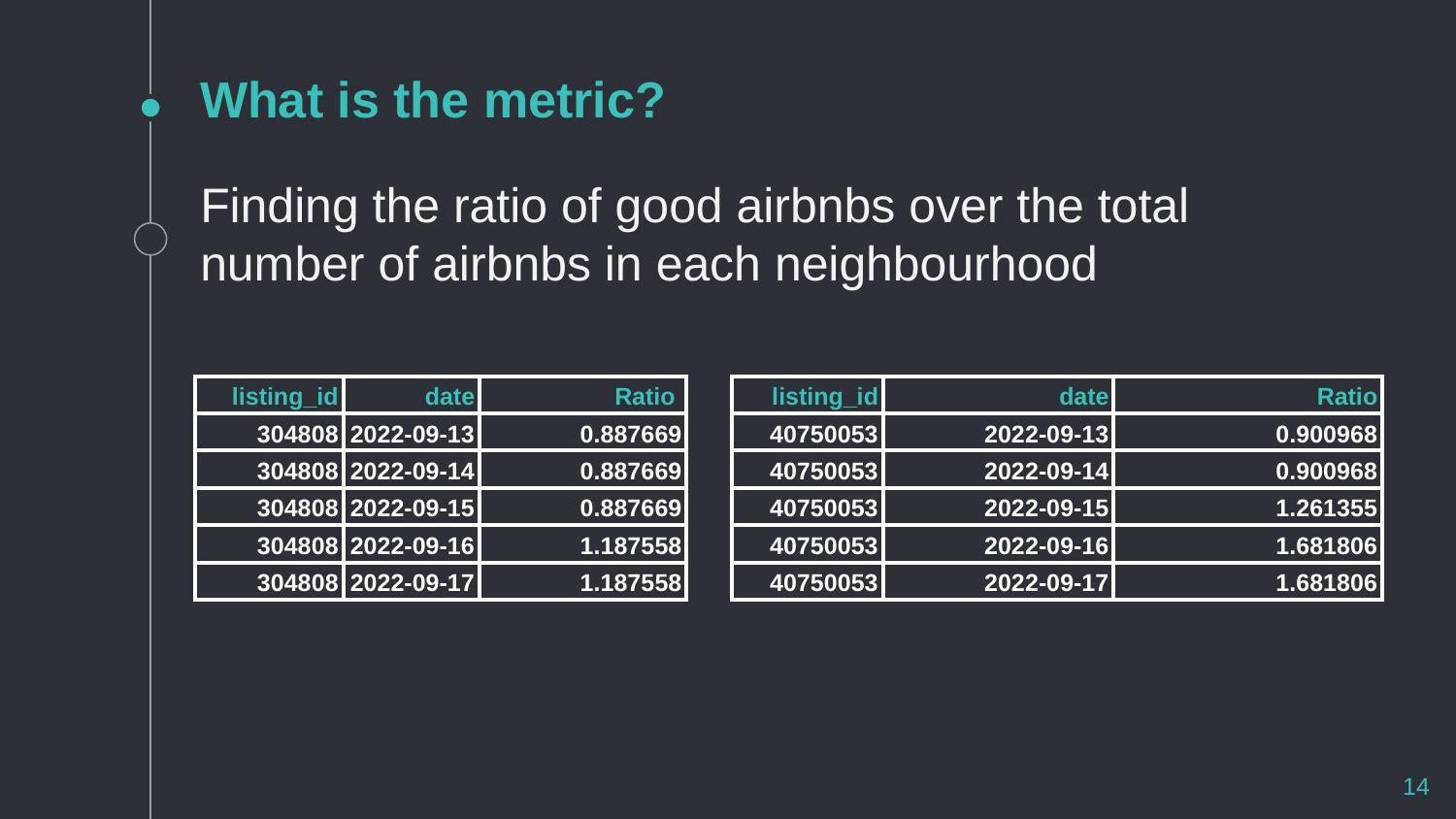

# What is the metric?
Finding the ratio of good airbnbs over the total number of airbnbs in each neighbourhood
| listing\_id | date | Ratio |
| --- | --- | --- |
| 304808 | 2022-09-13 | 0.887669 |
| 304808 | 2022-09-14 | 0.887669 |
| 304808 | 2022-09-15 | 0.887669 |
| 304808 | 2022-09-16 | 1.187558 |
| 304808 | 2022-09-17 | 1.187558 |
| listing\_id | date | Ratio |
| --- | --- | --- |
| 40750053 | 2022-09-13 | 0.900968 |
| 40750053 | 2022-09-14 | 0.900968 |
| 40750053 | 2022-09-15 | 1.261355 |
| 40750053 | 2022-09-16 | 1.681806 |
| 40750053 | 2022-09-17 | 1.681806 |
14